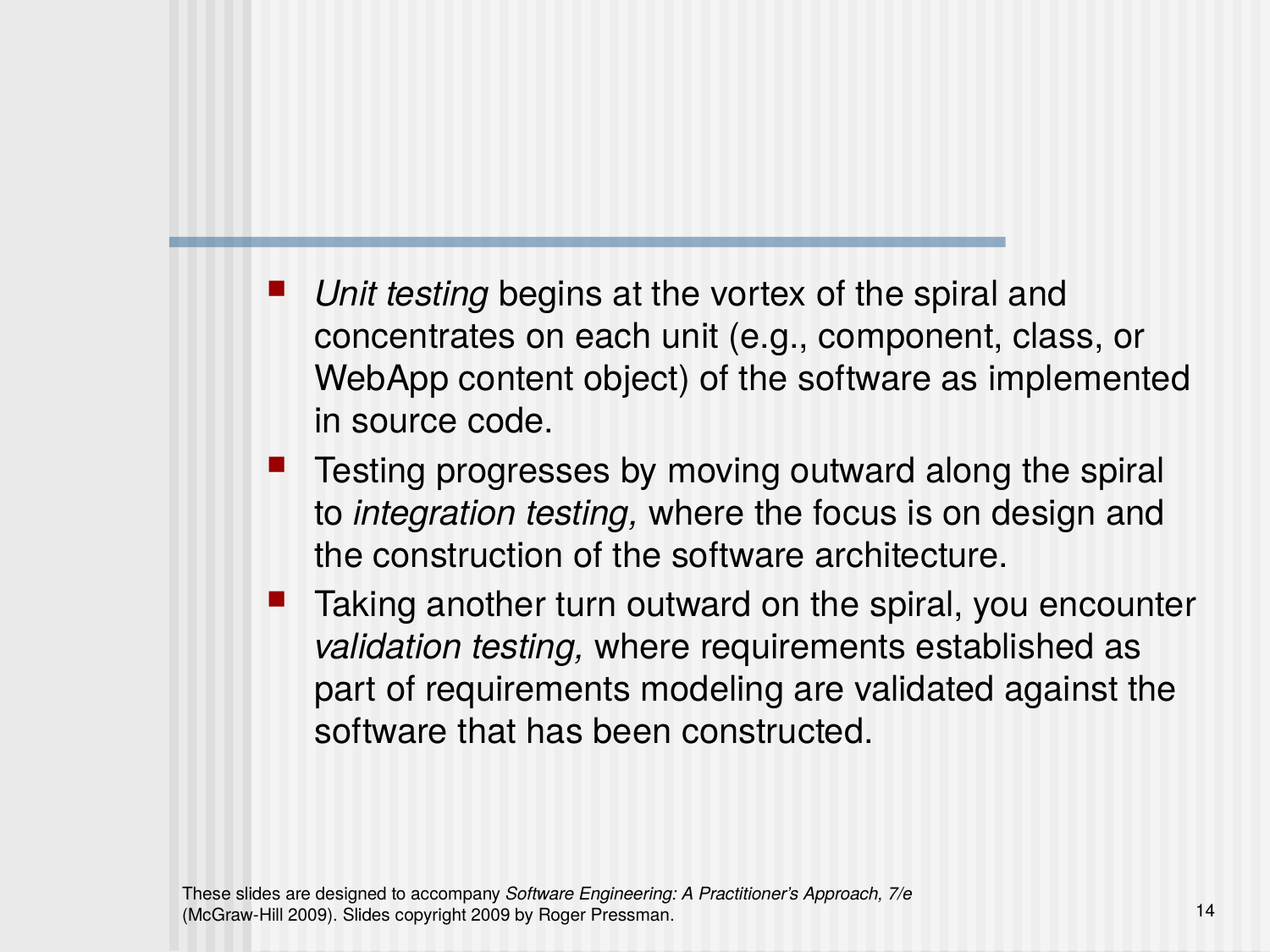

#
Unit testing begins at the vortex of the spiral and concentrates on each unit (e.g., component, class, or WebApp content object) of the software as implemented in source code.
Testing progresses by moving outward along the spiral to integration testing, where the focus is on design and the construction of the software architecture.
Taking another turn outward on the spiral, you encounter validation testing, where requirements established as part of requirements modeling are validated against the software that has been constructed.

These slides are designed to accompany Software Engineering: A Practitioner’s Approach, 7/e (McGraw-Hill 2009). Slides copyright 2009 by Roger Pressman.
14